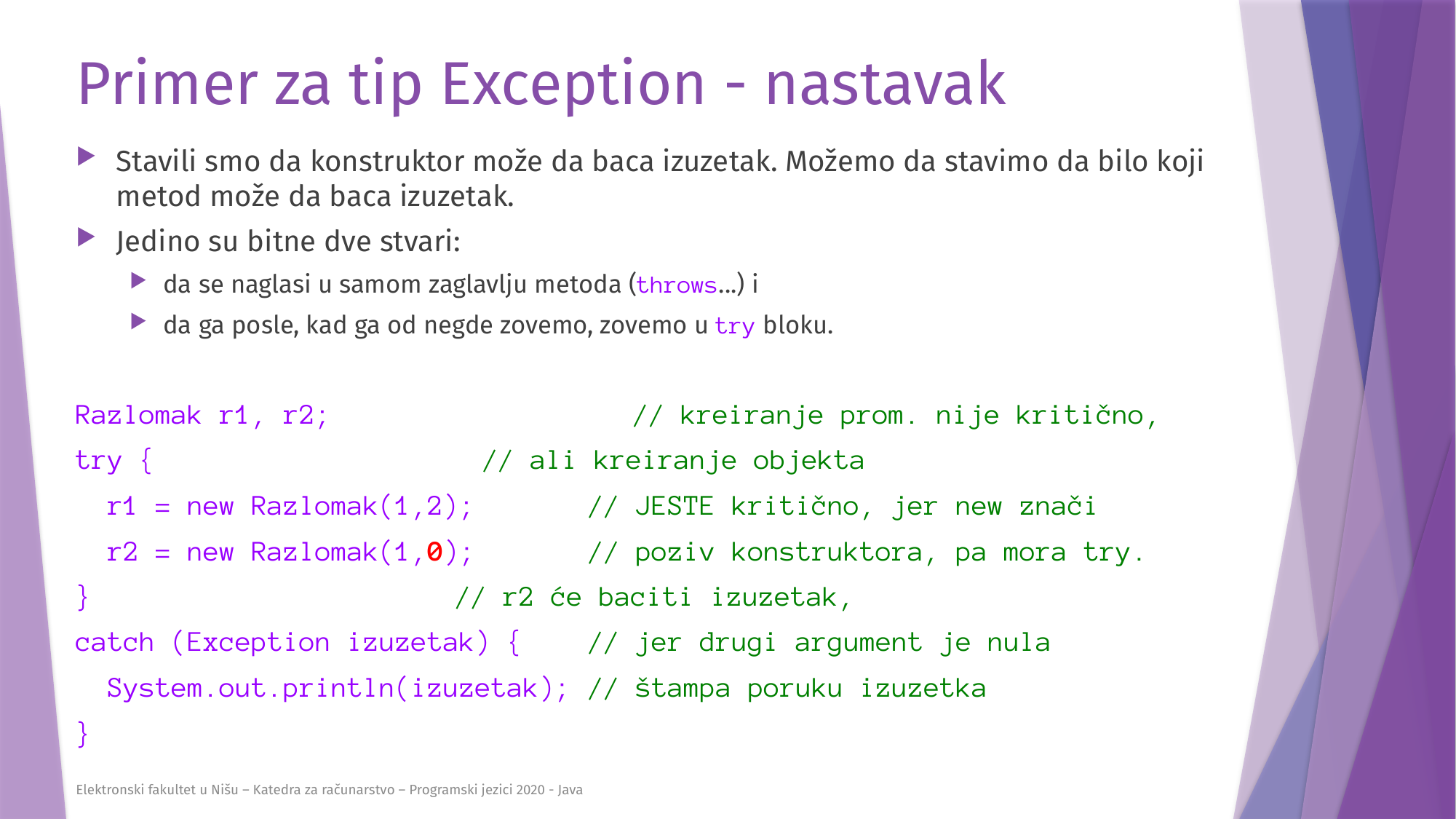

# Primer za tip Exception - nastavak
Stavili smo da konstruktor može da baca izuzetak. Možemo da stavimo da bilo koji metod može da baca izuzetak.
Jedino su bitne dve stvari:
da se naglasi u samom zaglavlju metoda (throws...) i
da ga posle, kad ga od negde zovemo, zovemo u try bloku.

Razlomak r1, r2;	                // kreiranje prom. nije kritično,
try {				                // ali kreiranje objekta
  r1 = new Razlomak(1,2);       // JESTE kritično, jer new znači
  r2 = new Razlomak(1,0);       // poziv konstruktora, pa mora try.
}				                   // r2 će baciti izuzetak,
catch (Exception izuzetak) {    // jer drugi argument je nula
  System.out.println(izuzetak); // štampa poruku izuzetka
}

Elektronski fakultet u Nišu – Katedra za računarstvo – Programski jezici 2020 - Java